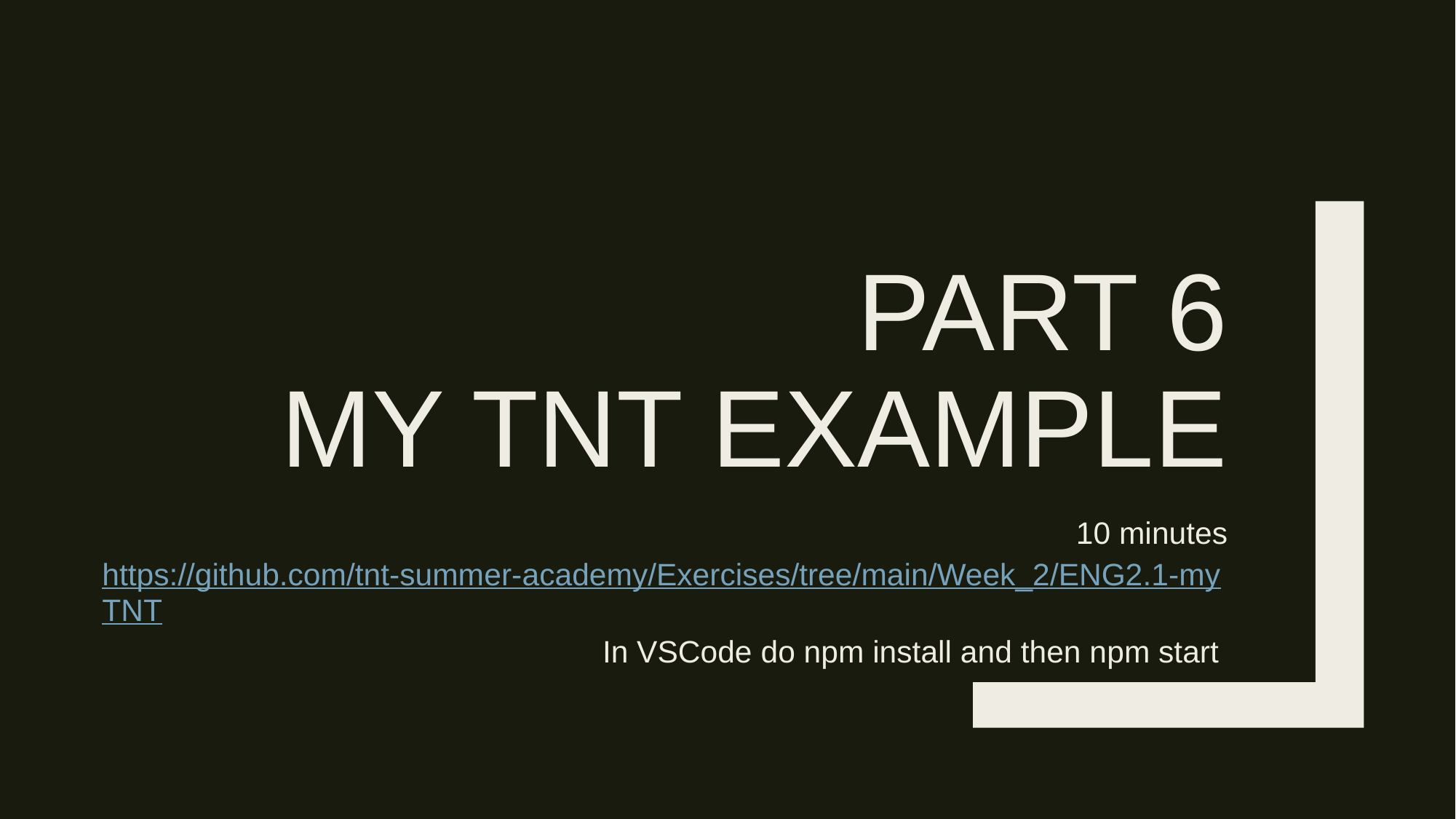

# PART 6 MY TNT EXAMPLE
10 minutes
https://github.com/tnt-summer-academy/Exercises/tree/main/Week_2/ENG2.1-myTNT
In VSCode do npm install and then npm start